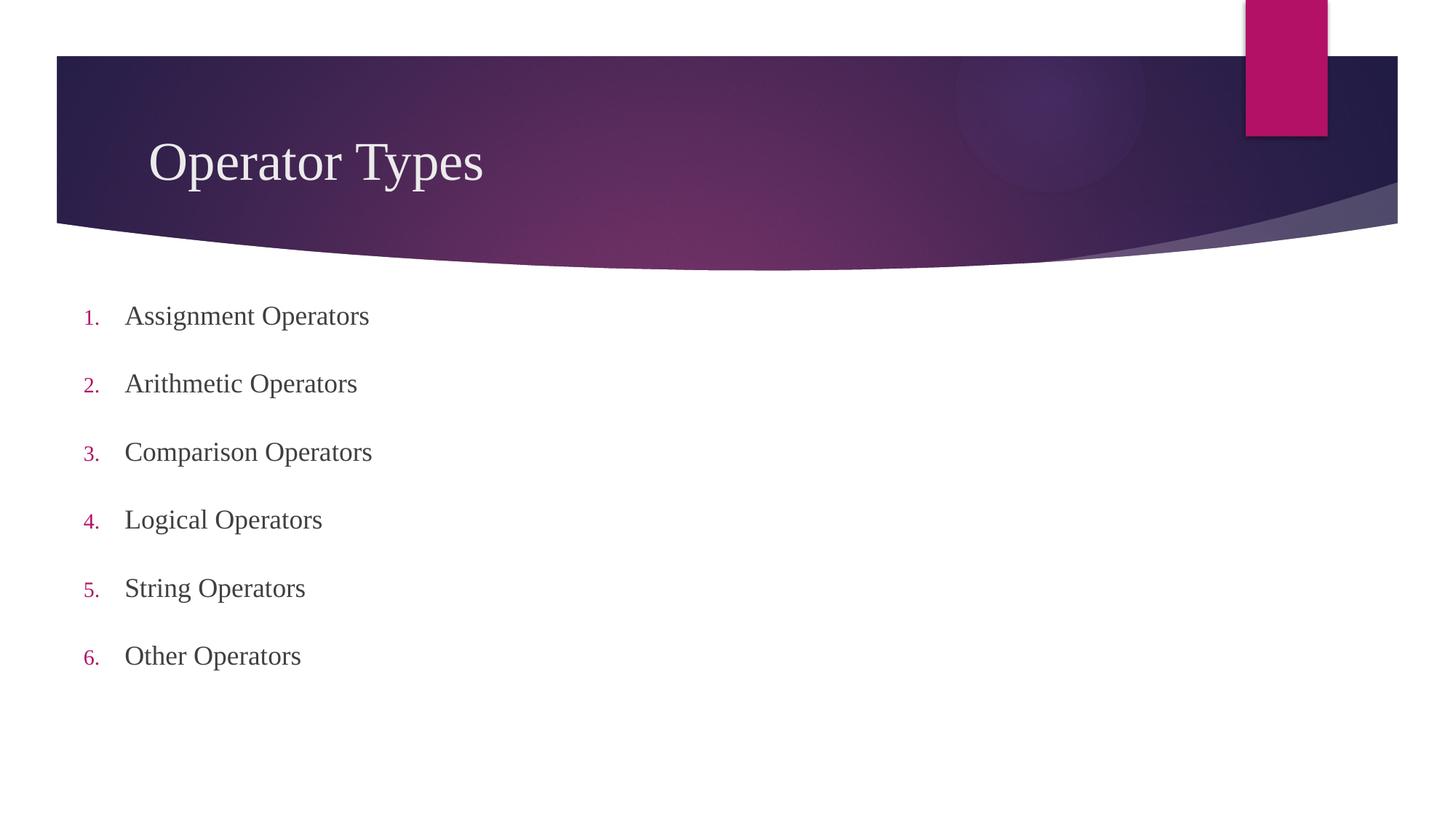

# Operator Types
Assignment Operators
Arithmetic Operators
Comparison Operators
Logical Operators
String Operators
Other Operators